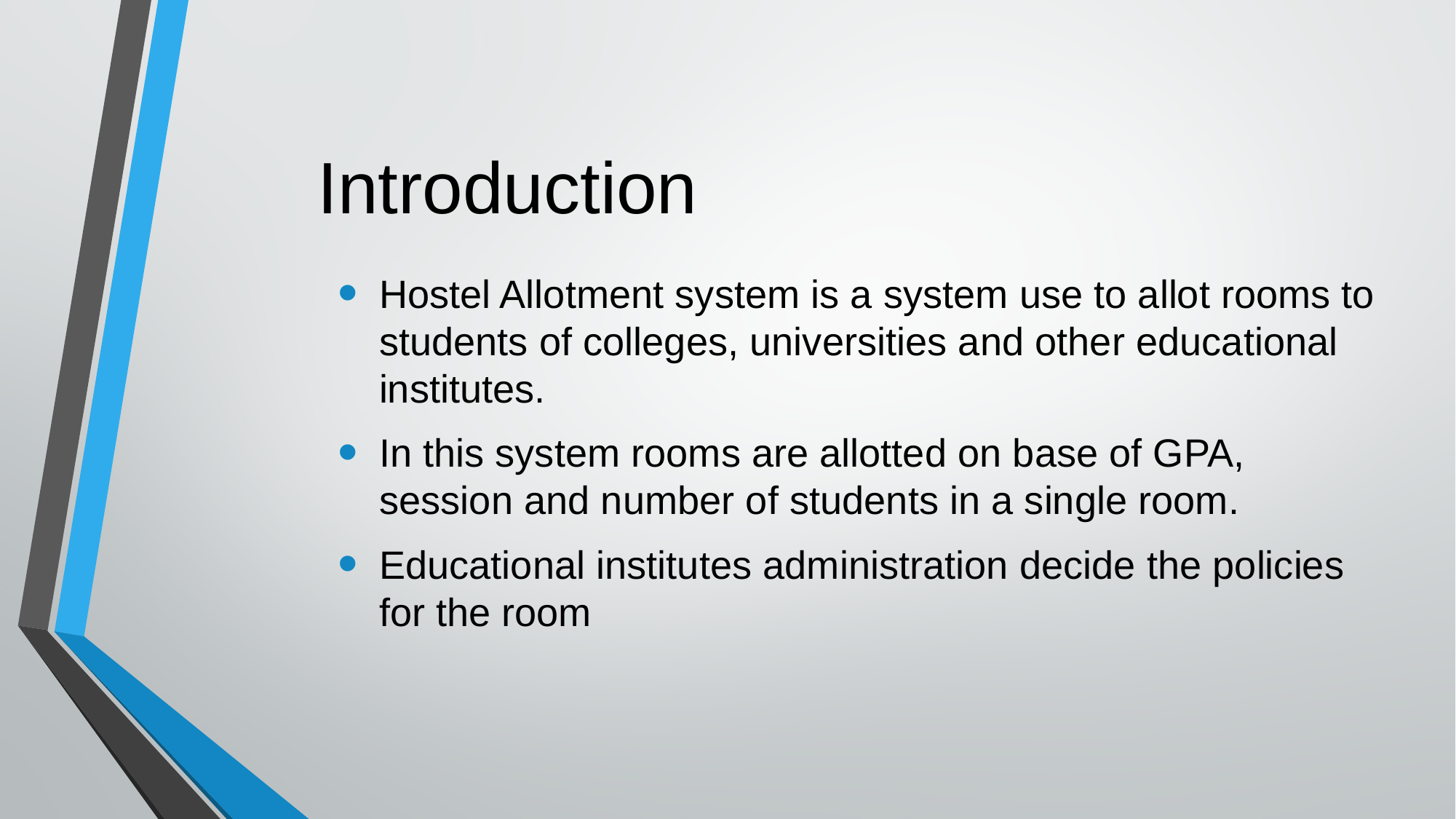

# Introduction
Hostel Allotment system is a system use to allot rooms to students of colleges, universities and other educational institutes.
In this system rooms are allotted on base of GPA, session and number of students in a single room.
Educational institutes administration decide the policies for the room